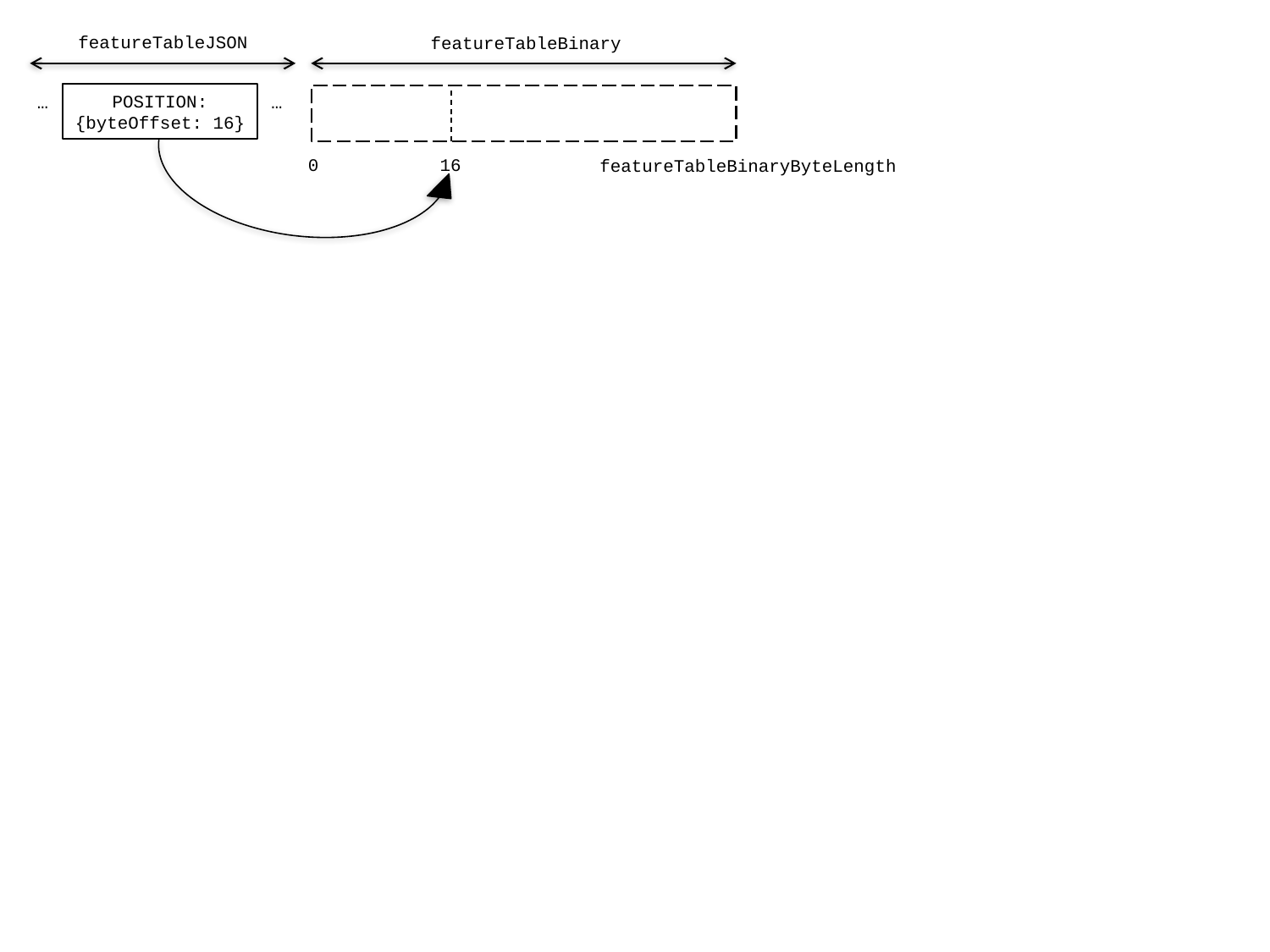

featureTableJSON
featureTableBinary
…

POSITION:
{byteOffset: 16}
…

16
0
featureTableBinaryByteLength